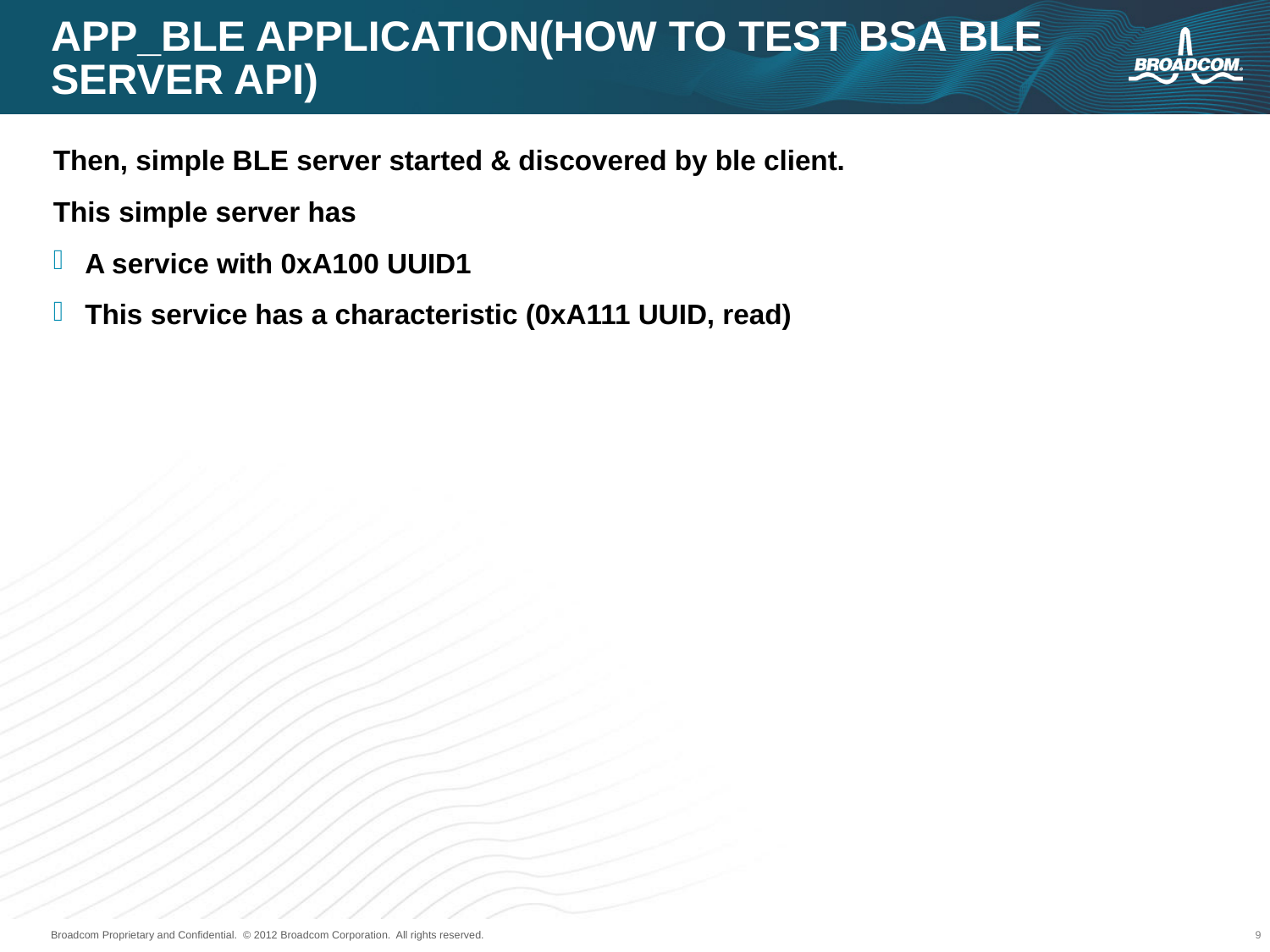

# App_ble application(how to test BSA BLE SERVER API)
Then, simple BLE server started & discovered by ble client.
This simple server has
A service with 0xA100 UUID1
This service has a characteristic (0xA111 UUID, read)